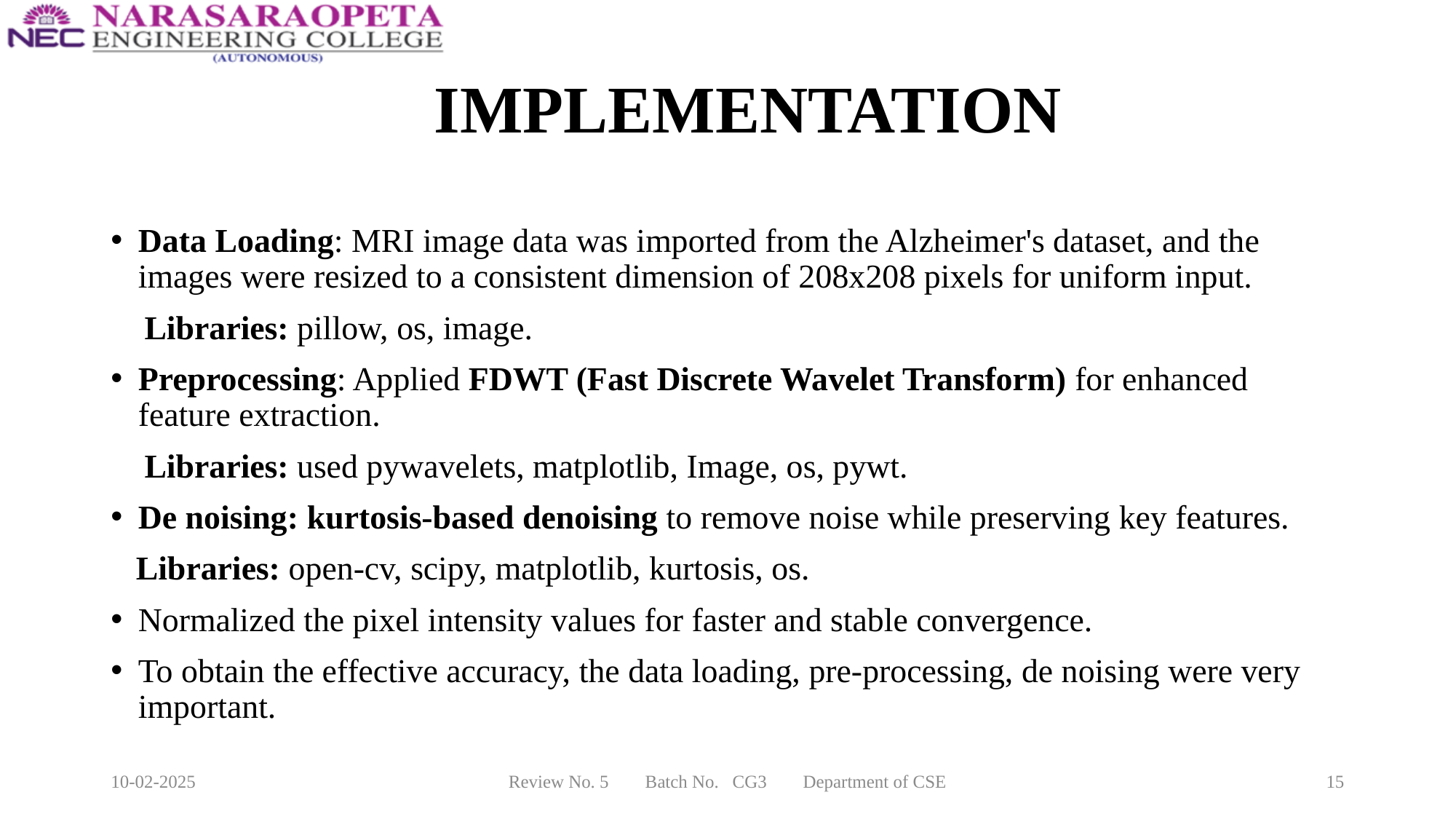

# IMPLEMENTATION
Data Loading: MRI image data was imported from the Alzheimer's dataset, and the images were resized to a consistent dimension of 208x208 pixels for uniform input.
    Libraries: pillow, os, image.
Preprocessing: Applied FDWT (Fast Discrete Wavelet Transform) for enhanced feature extraction.
    Libraries: used pywavelets, matplotlib, Image, os, pywt.
De noising: kurtosis-based denoising to remove noise while preserving key features.
   Libraries: open-cv, scipy, matplotlib, kurtosis, os.
Normalized the pixel intensity values for faster and stable convergence.
To obtain the effective accuracy, the data loading, pre-processing, de noising were very important.
10-02-2025
Review No. 5        Batch No.   CG3        Department of CSE
15